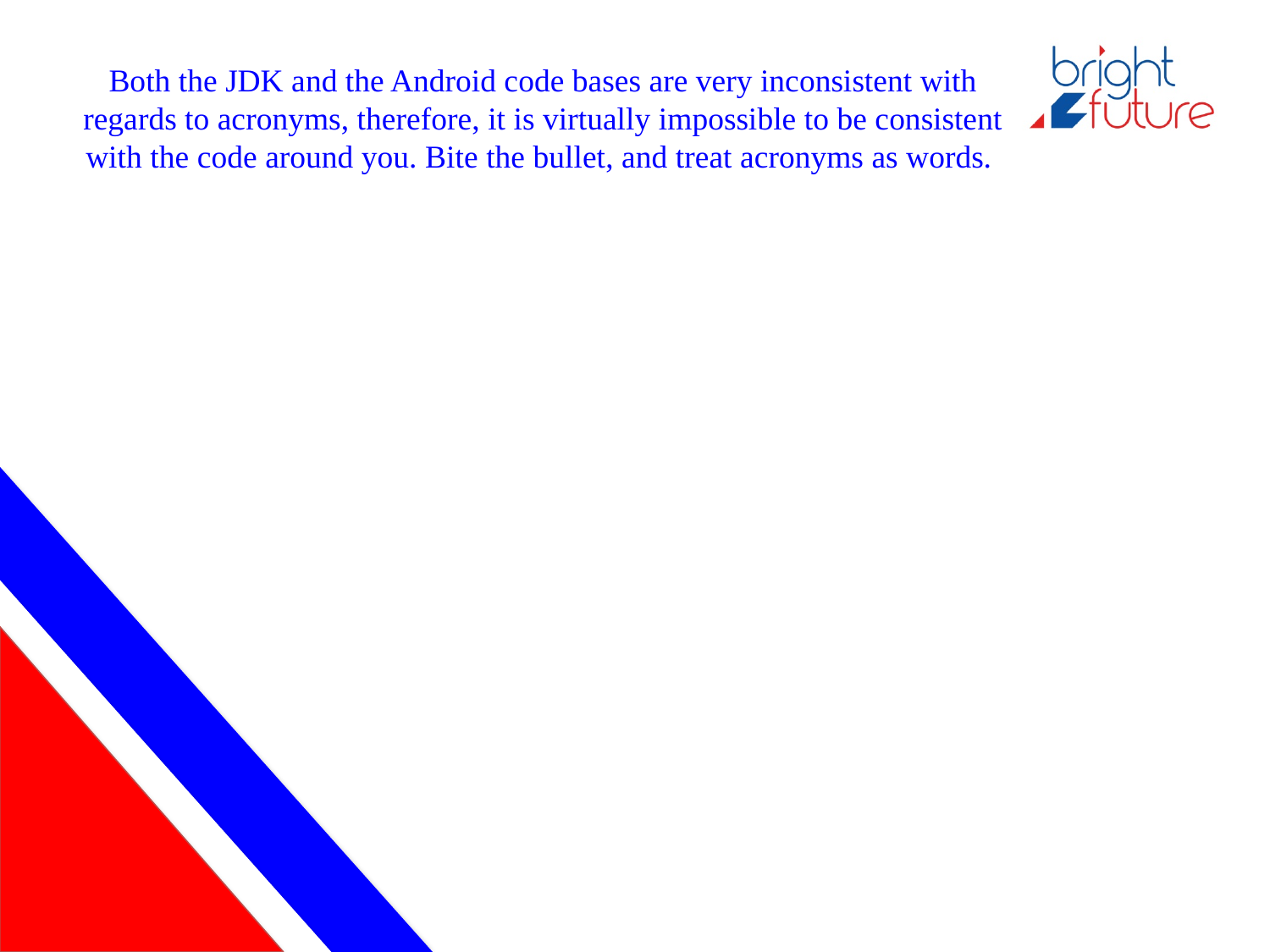

# Both the JDK and the Android code bases are very inconsistent with regards to acronyms, therefore, it is virtually impossible to be consistent with the code around you. Bite the bullet, and treat acronyms as words.